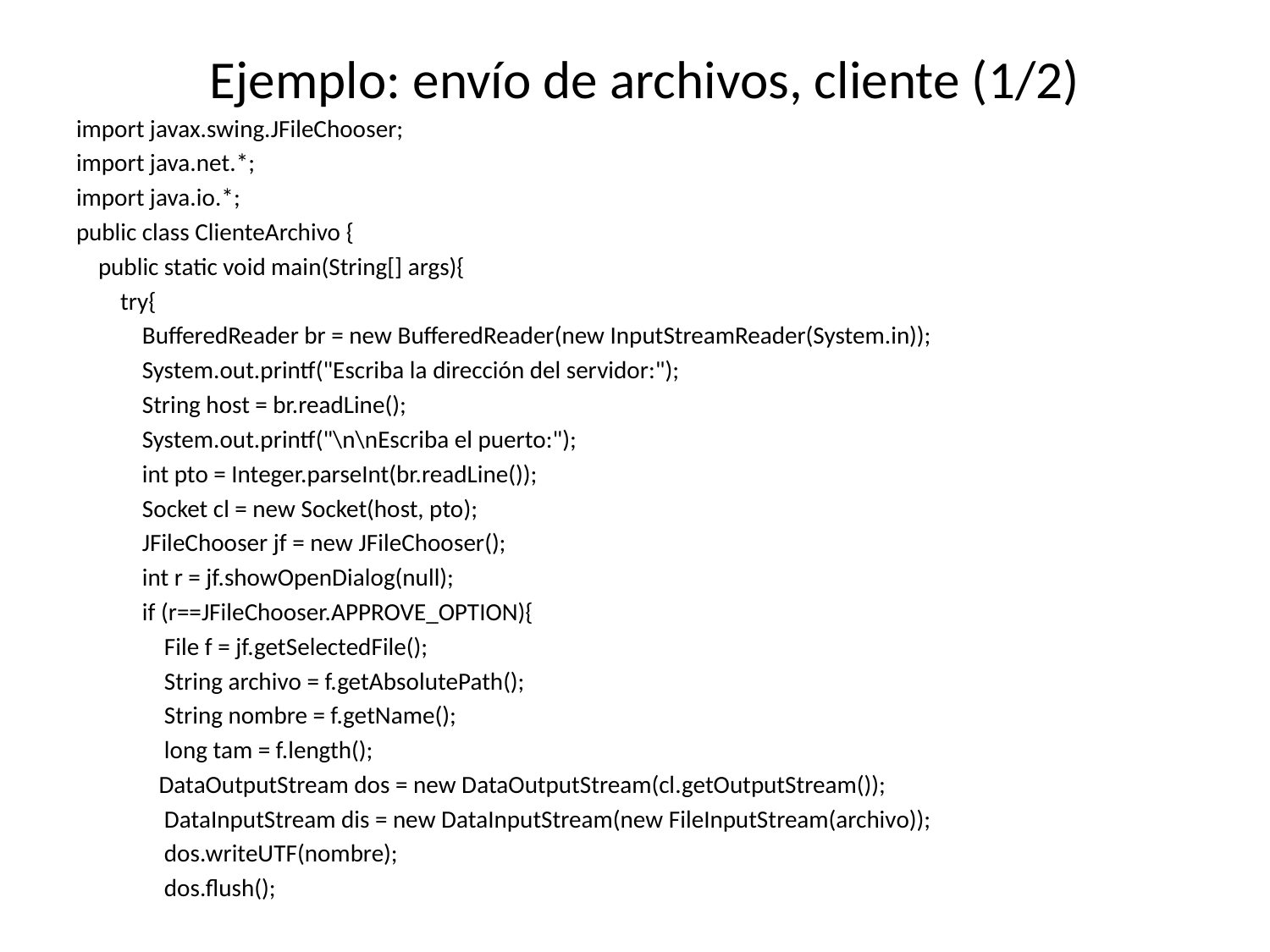

# Ejemplo: envío de archivos, cliente (1/2)
import javax.swing.JFileChooser;
import java.net.*;
import java.io.*;
public class ClienteArchivo {
    public static void main(String[] args){
        try{
            BufferedReader br = new BufferedReader(new InputStreamReader(System.in));
            System.out.printf("Escriba la dirección del servidor:");
            String host = br.readLine();
            System.out.printf("\n\nEscriba el puerto:");
            int pto = Integer.parseInt(br.readLine());
            Socket cl = new Socket(host, pto);
            JFileChooser jf = new JFileChooser();
            int r = jf.showOpenDialog(null);
            if (r==JFileChooser.APPROVE_OPTION){
                File f = jf.getSelectedFile();
                String archivo = f.getAbsolutePath();
                String nombre = f.getName();
                long tam = f.length();
               DataOutputStream dos = new DataOutputStream(cl.getOutputStream());
                DataInputStream dis = new DataInputStream(new FileInputStream(archivo));
                dos.writeUTF(nombre);
                dos.flush();